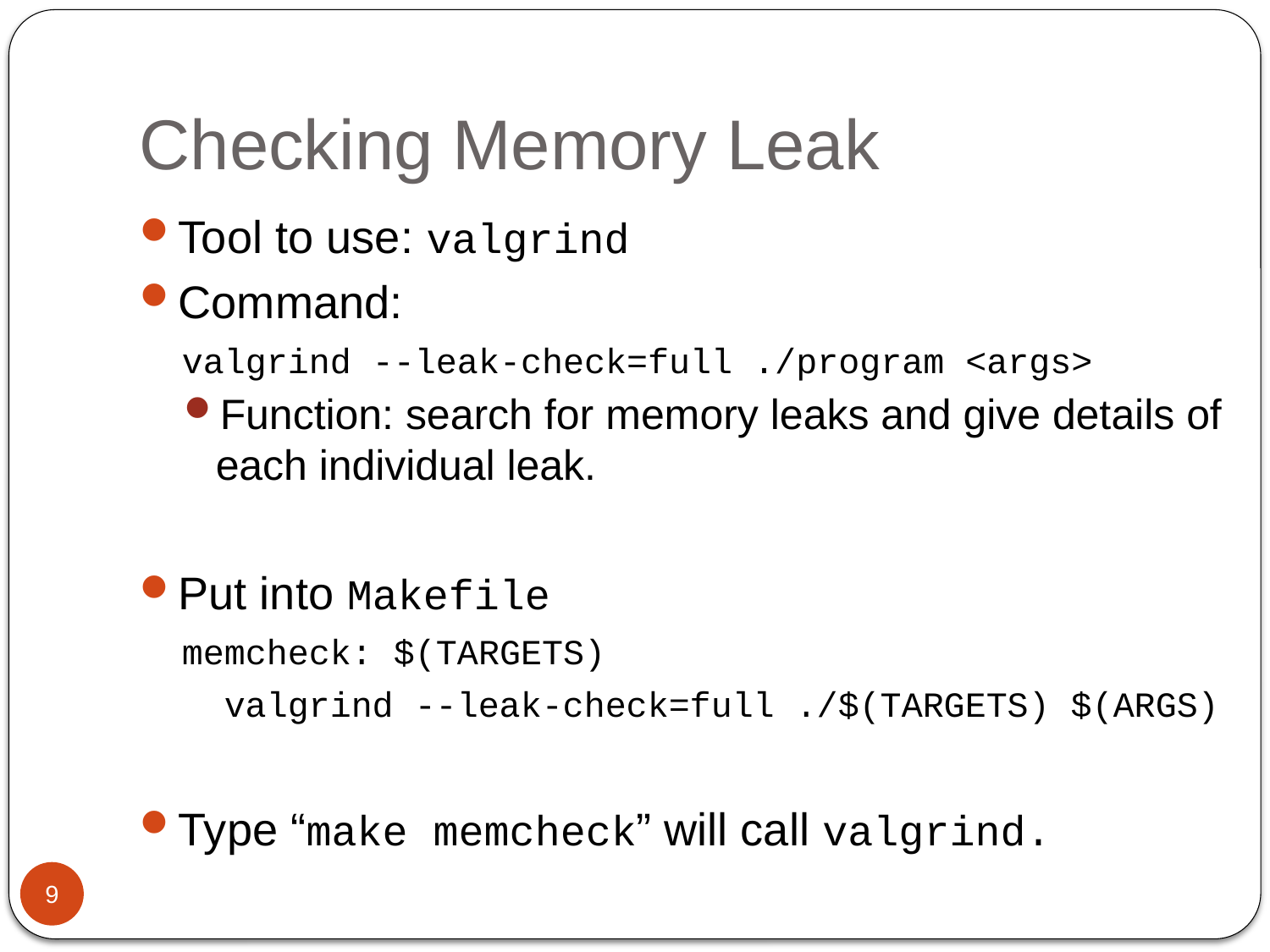

# Checking Memory Leak
Tool to use: valgrind
Command:
  valgrind --leak-check=full ./program <args>
Function: search for memory leaks and give details of each individual leak.

Put into Makefile
  memcheck: $(TARGETS)
    valgrind --leak-check=full ./$(TARGETS) $(ARGS)

Type “make memcheck” will call valgrind.
9